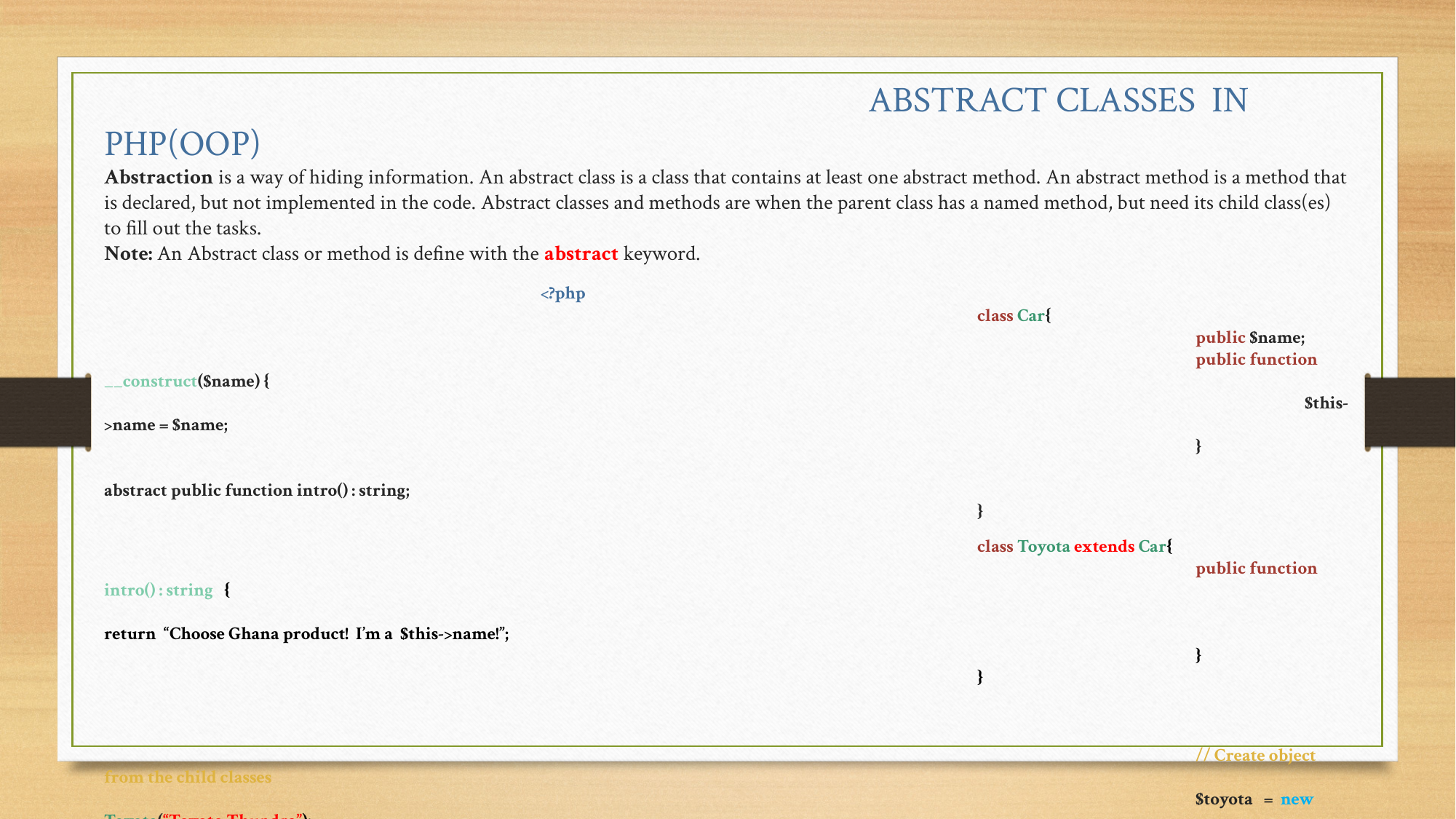

ABSTRACT CLASSES  IN PHP(OOP)
Abstraction is a way of hiding information. An abstract class is a class that contains at least one abstract method. An abstract method is a method that is declared, but not implemented in the code. Abstract classes and methods are when the parent class has a named method, but need its child class(es) to fill out the tasks.
Note: An Abstract class or method is define with the abstract keyword.
				<?php
								class Car{
  										public $name;
  										public function __construct($name) {
											$this->name = $name;
										}
										abstract public function intro() : string;
								}
								class Toyota extends Car{
										public function intro() : string   {
											return  “Choose Ghana product!  I’m a  $this->name!”;
										}
								}
										// Create object from the child classes
										$toyota   =  new Toyota(“Toyoto Thundra”);
										echo  $Toyota->intro();
										$strawberry->intro();
					?>